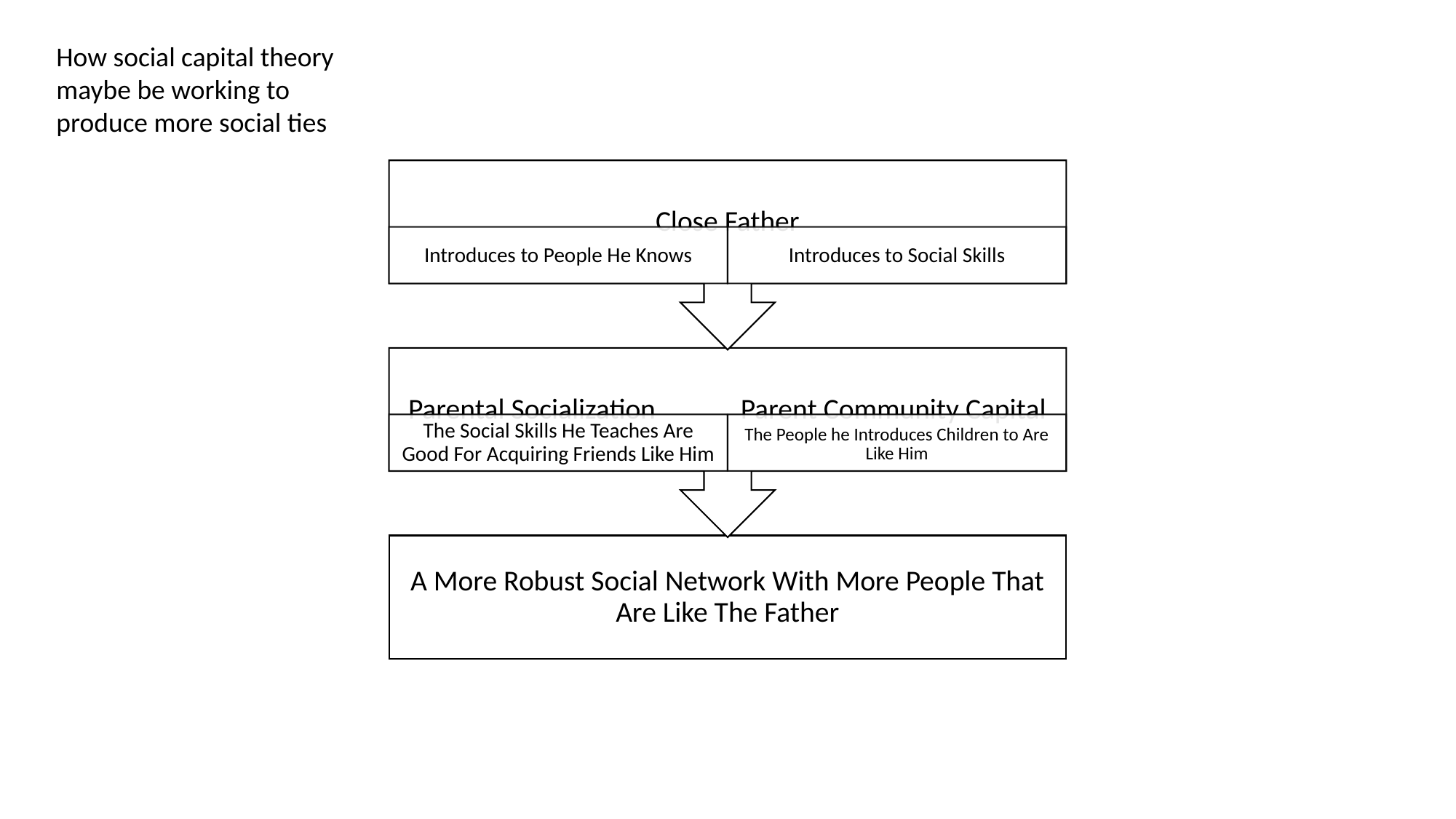

How social capital theory maybe be working to produce more social ties
A More Robust Social Network With More People That Are Like The Father
Parental Socialization             Parent Community Capital
The Social Skills He Teaches Are Good For Acquiring Friends Like Him

The People he Introduces Children to Are Like Him

Close Father
Introduces to People He Knows
Introduces to Social Skills